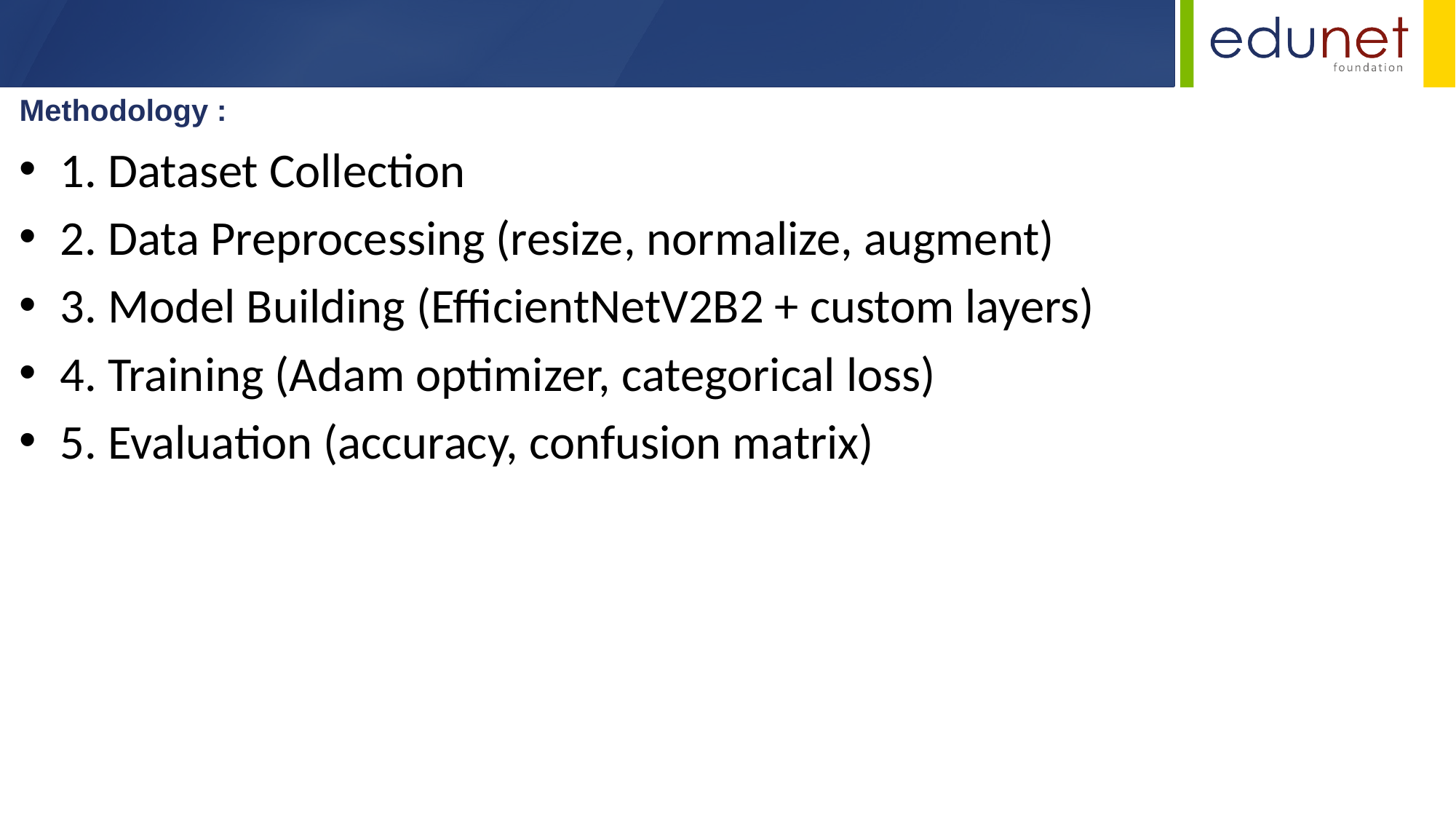

Methodology :
1. Dataset Collection
2. Data Preprocessing (resize, normalize, augment)
3. Model Building (EfficientNetV2B2 + custom layers)
4. Training (Adam optimizer, categorical loss)
5. Evaluation (accuracy, confusion matrix)